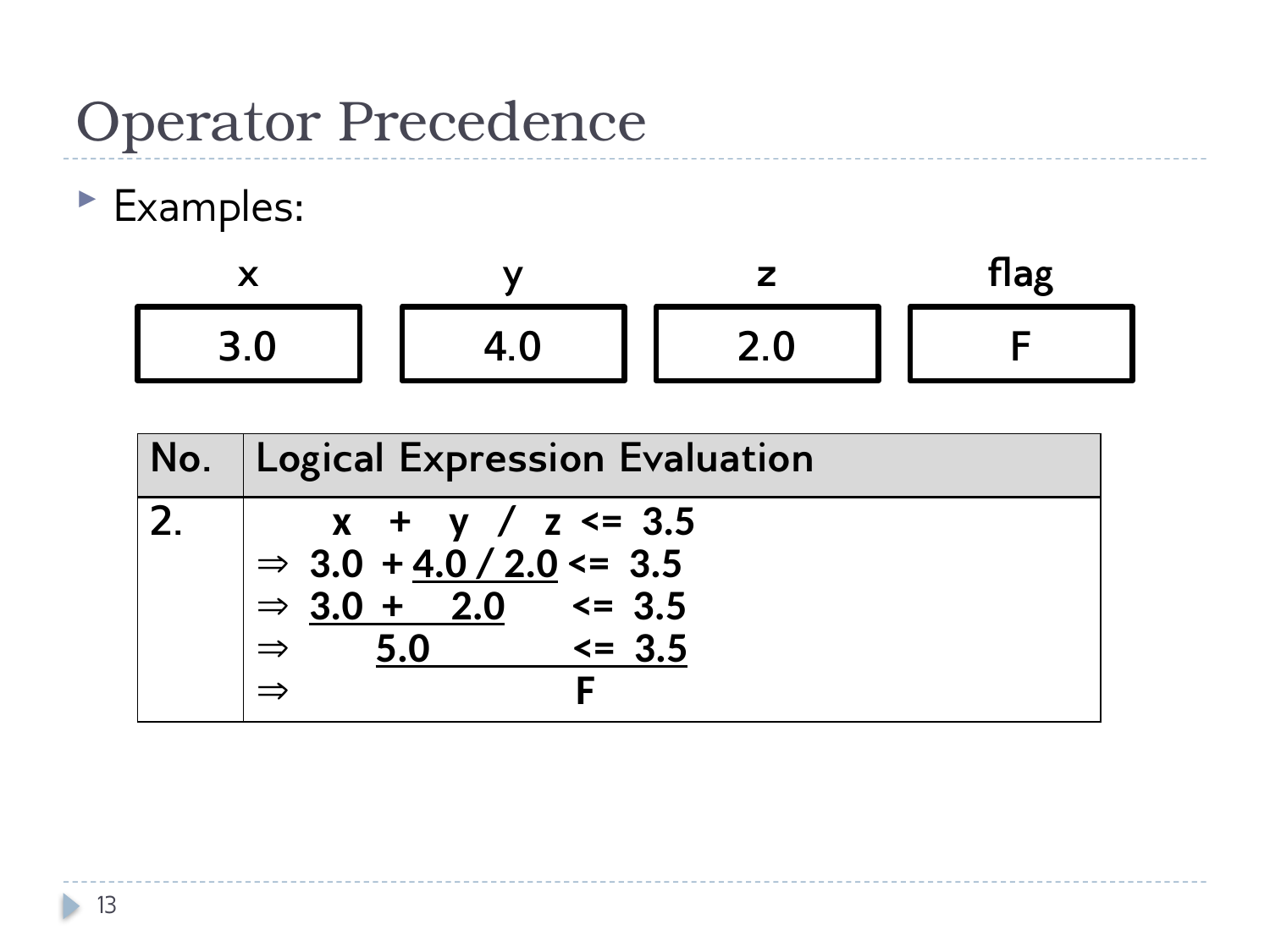

# Operator Precedence
Examples:

x
y
z
flag
3.0
4.0
2.0
F
| No. | Logical Expression Evaluation |
| --- | --- |
| 2. | x + y / z <= 3.5 3.0 + 4.0 / 2.0 <= 3.5 3.0 + 2.0 <= 3.5 5.0 <= 3.5 F |
13